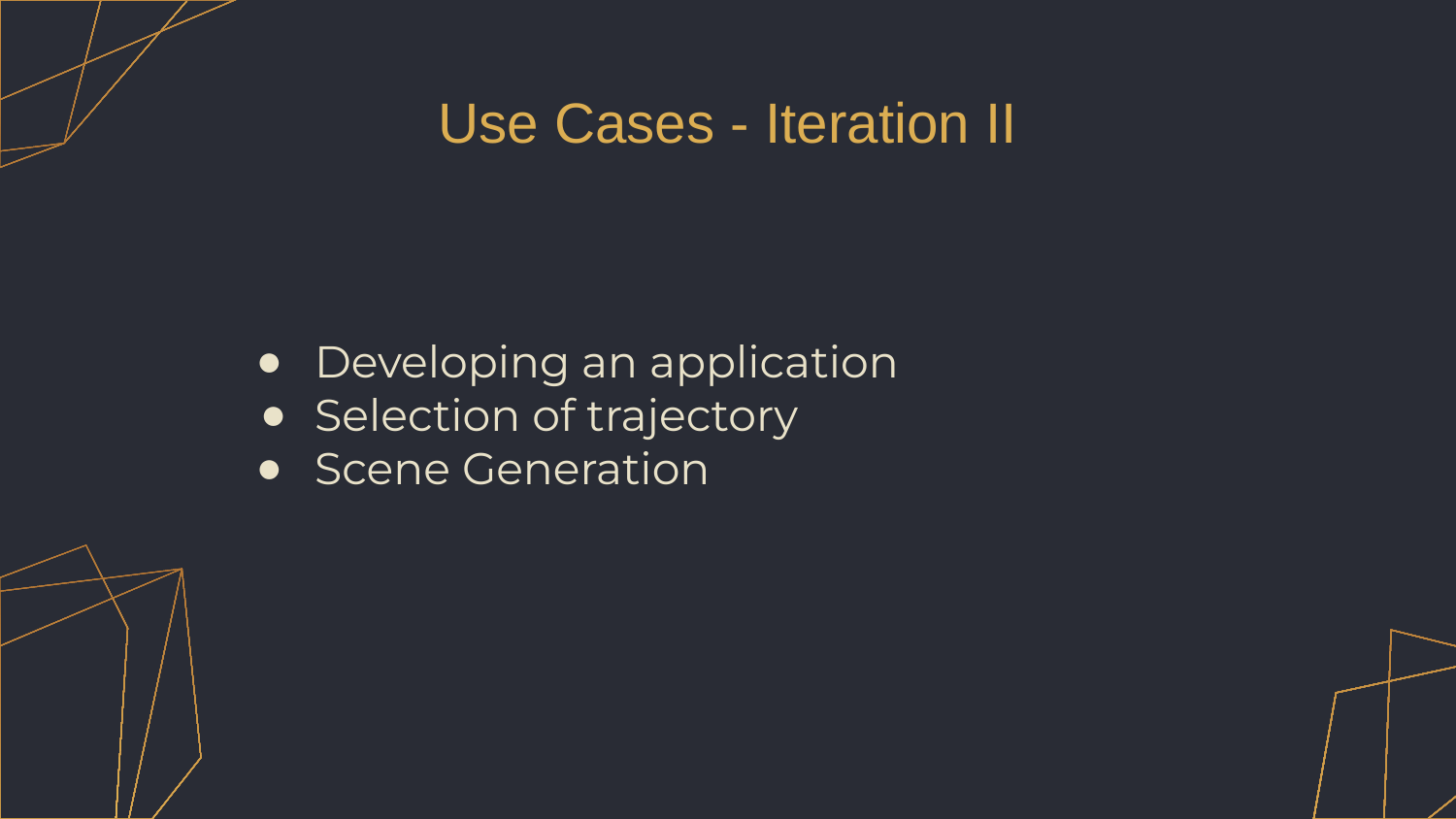

# Use Cases - Iteration II
Developing an application
Selection of trajectory
Scene Generation